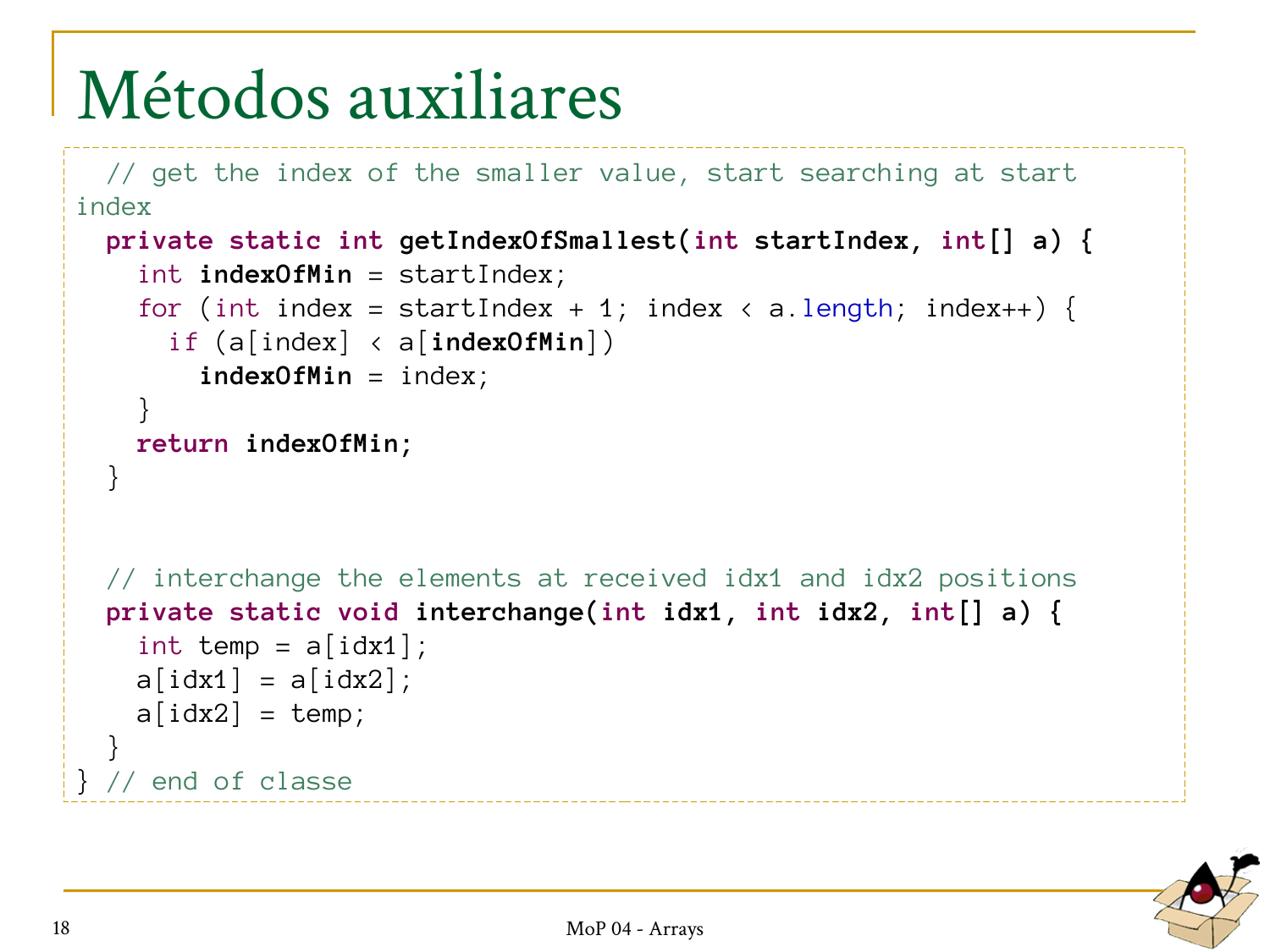

# Métodos auxiliares
  // get the index of the smaller value, start searching at start index
  private static int getIndexOfSmallest(int startIndex, int[] a) {
    int indexOfMin = startIndex;
    for (int index = startIndex + 1; index < a.length; index++) {
      if (a[index] < a[indexOfMin])
        indexOfMin = index;
    }
    return indexOfMin;
  }

  // interchange the elements at received idx1 and idx2 positions
  private static void interchange(int idx1, int idx2, int[] a) {
    int temp = a[idx1];
    a[idx1] = a[idx2];
    a[idx2] = temp;
  }
} // end of classe
MoP 04 - Arrays